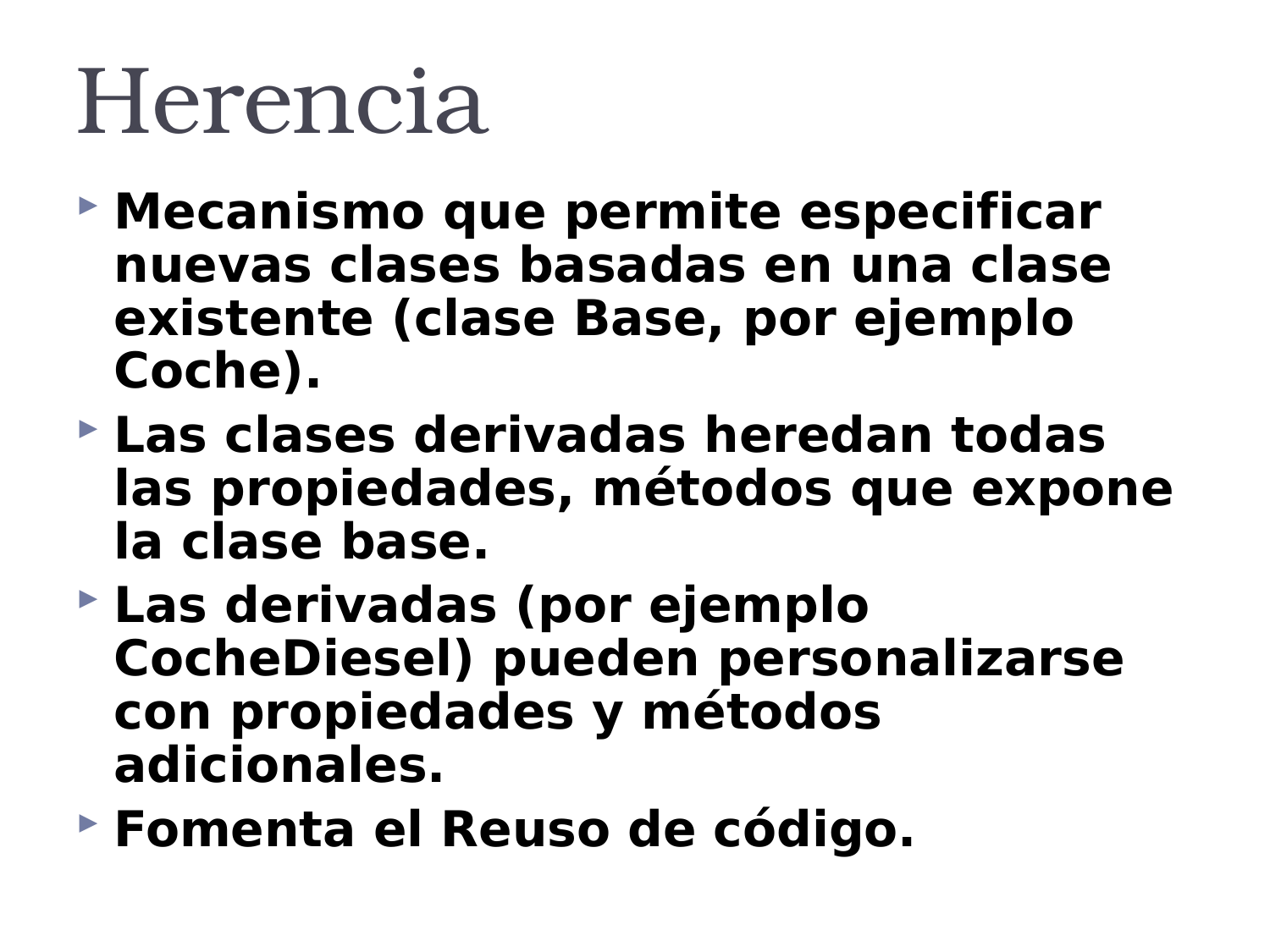

# Herencia
Mecanismo que permite especificar nuevas clases basadas en una clase existente (clase Base, por ejemplo Coche).
Las clases derivadas heredan todas las propiedades, métodos que expone la clase base.
Las derivadas (por ejemplo CocheDiesel) pueden personalizarse con propiedades y métodos adicionales.
Fomenta el Reuso de código.